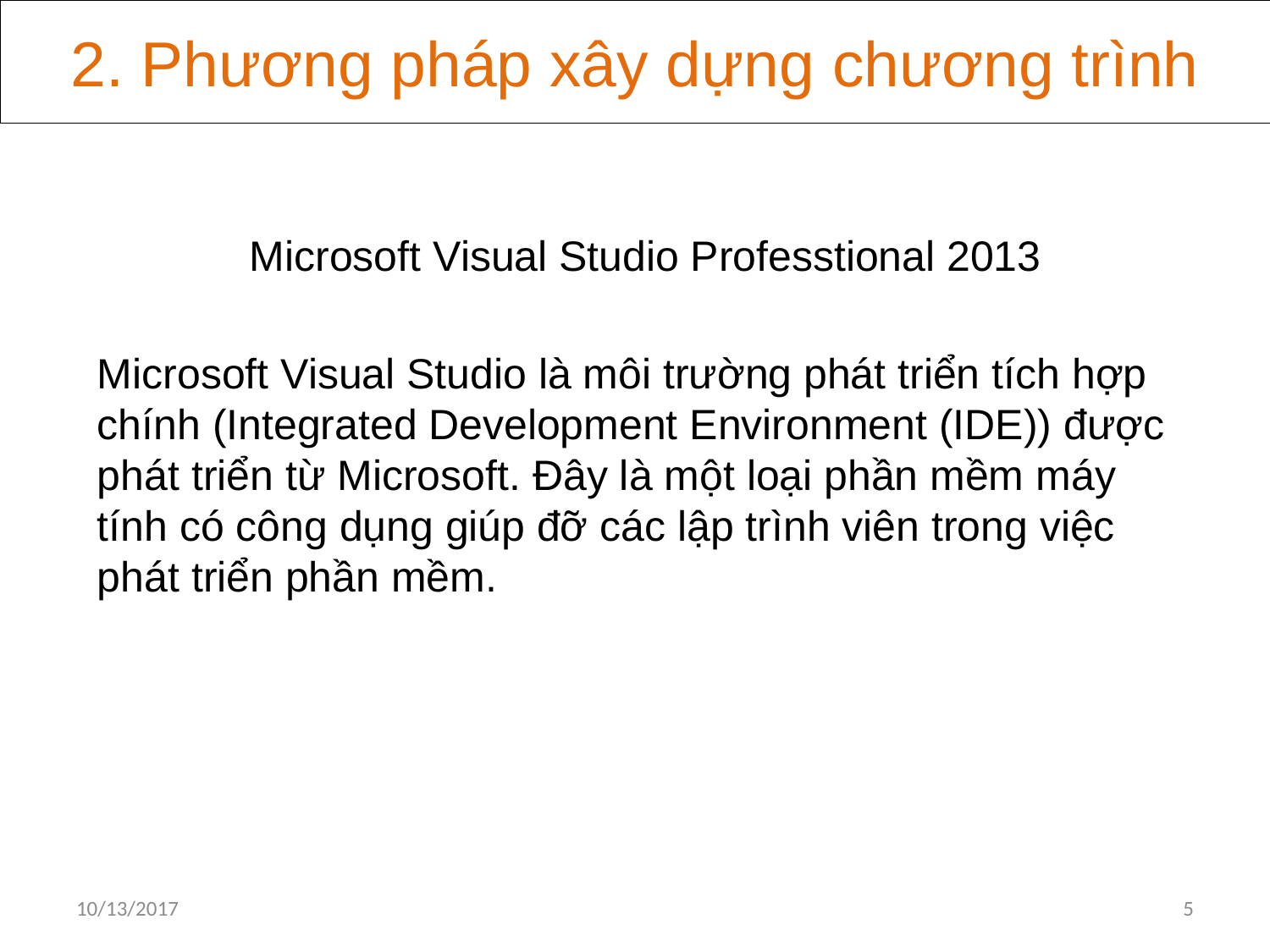

2. Phương pháp xây dựng chương trình

Microsoft Visual Studio Professtional 2013

Microsoft Visual Studio là môi trường phát triển tích hợp chính (Integrated Development Environment (IDE)) được phát triển từ Microsoft. Đây là một loại phần mềm máy tính có công dụng giúp đỡ các lập trình viên trong việc phát triển phần mềm.

10/13/2017

5